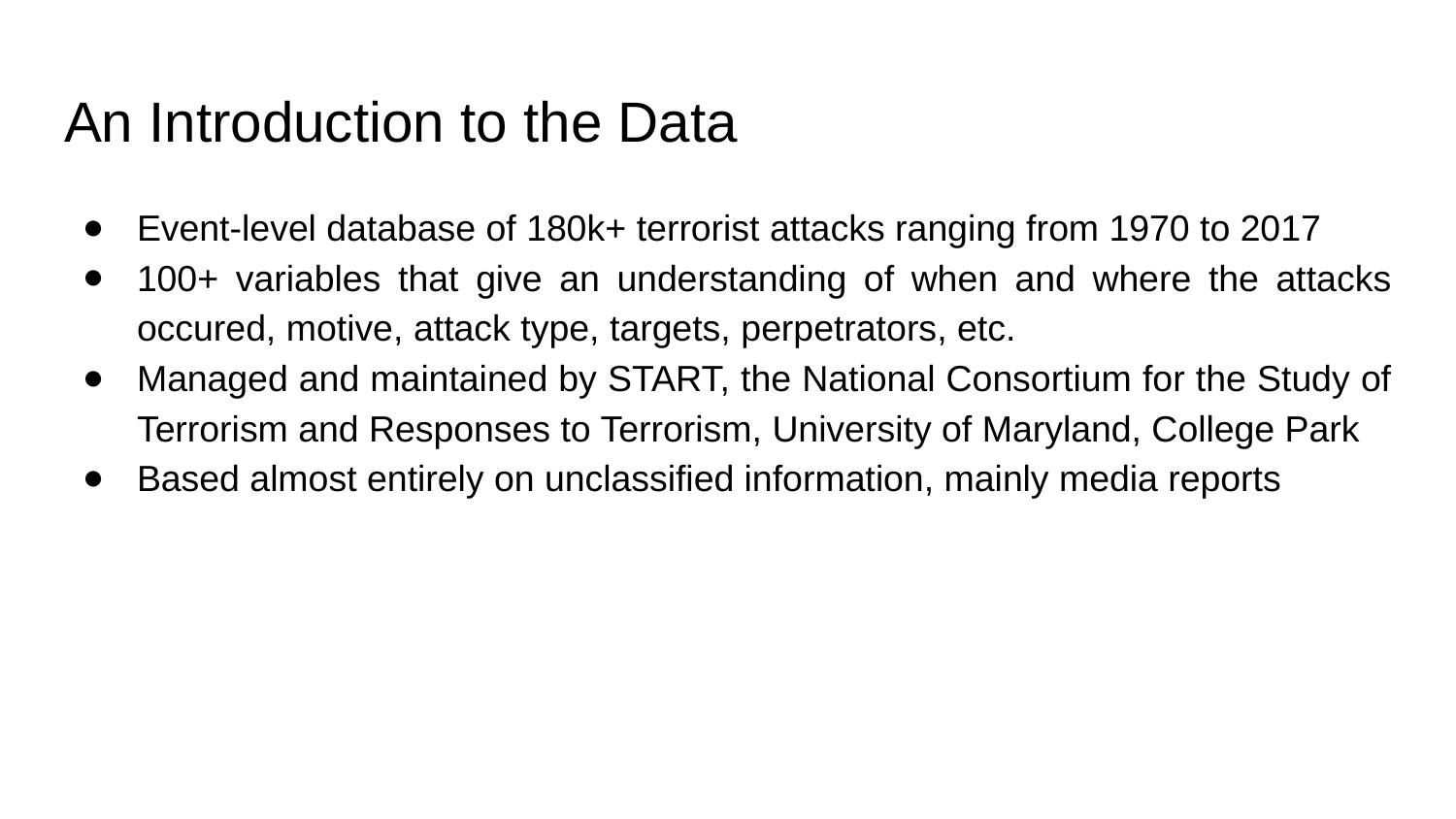

# An Introduction to the Data
Event-level database of 180k+ terrorist attacks ranging from 1970 to 2017
100+ variables that give an understanding of when and where the attacks occured, motive, attack type, targets, perpetrators, etc.
Managed and maintained by START, the National Consortium for the Study of Terrorism and Responses to Terrorism, University of Maryland, College Park
Based almost entirely on unclassified information, mainly media reports